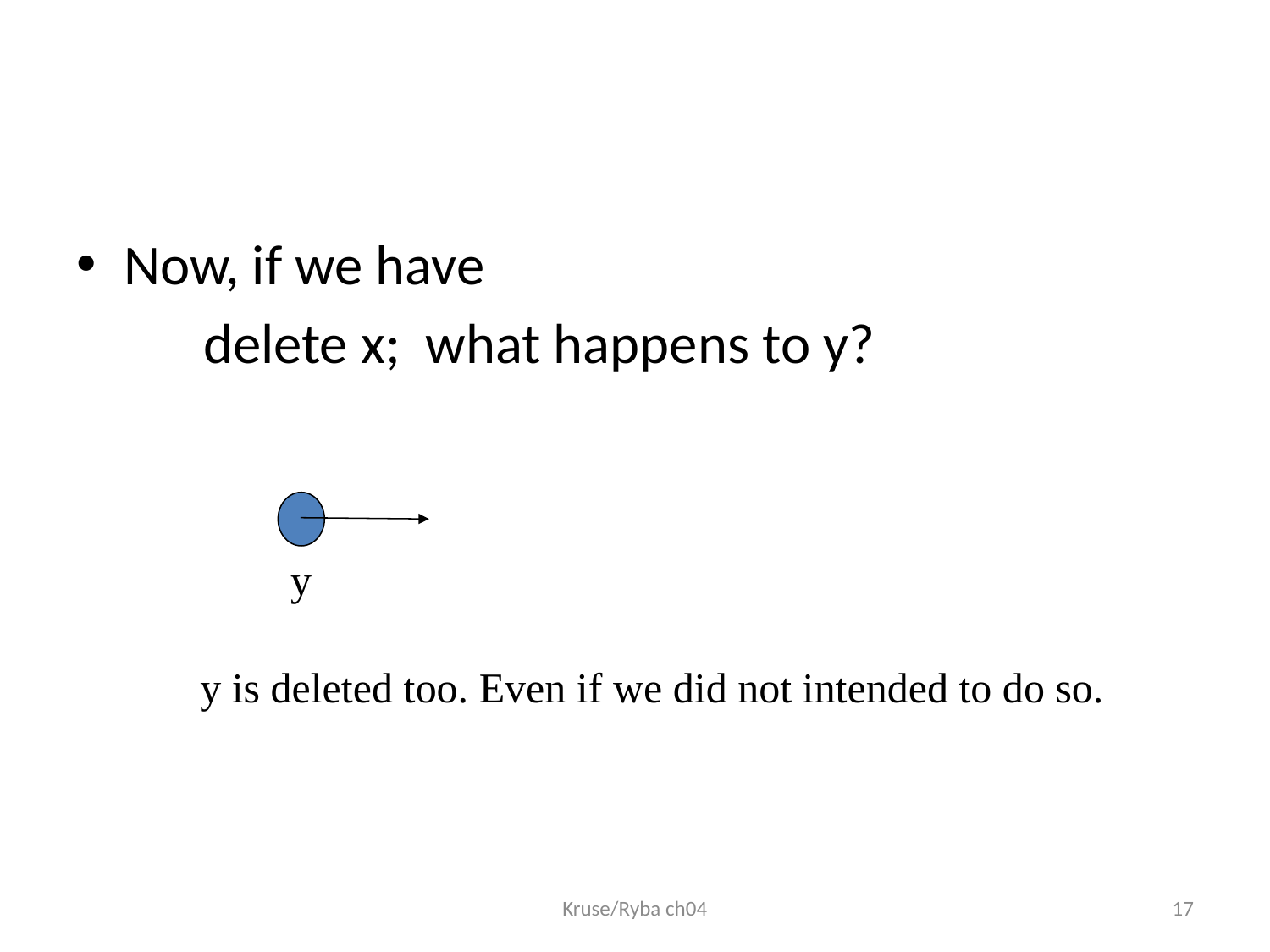

#
Now, if we have
          delete x;  what happens to y?

y
y is deleted too. Even if we did not intended to do so.
Kruse/Ryba ch04
17